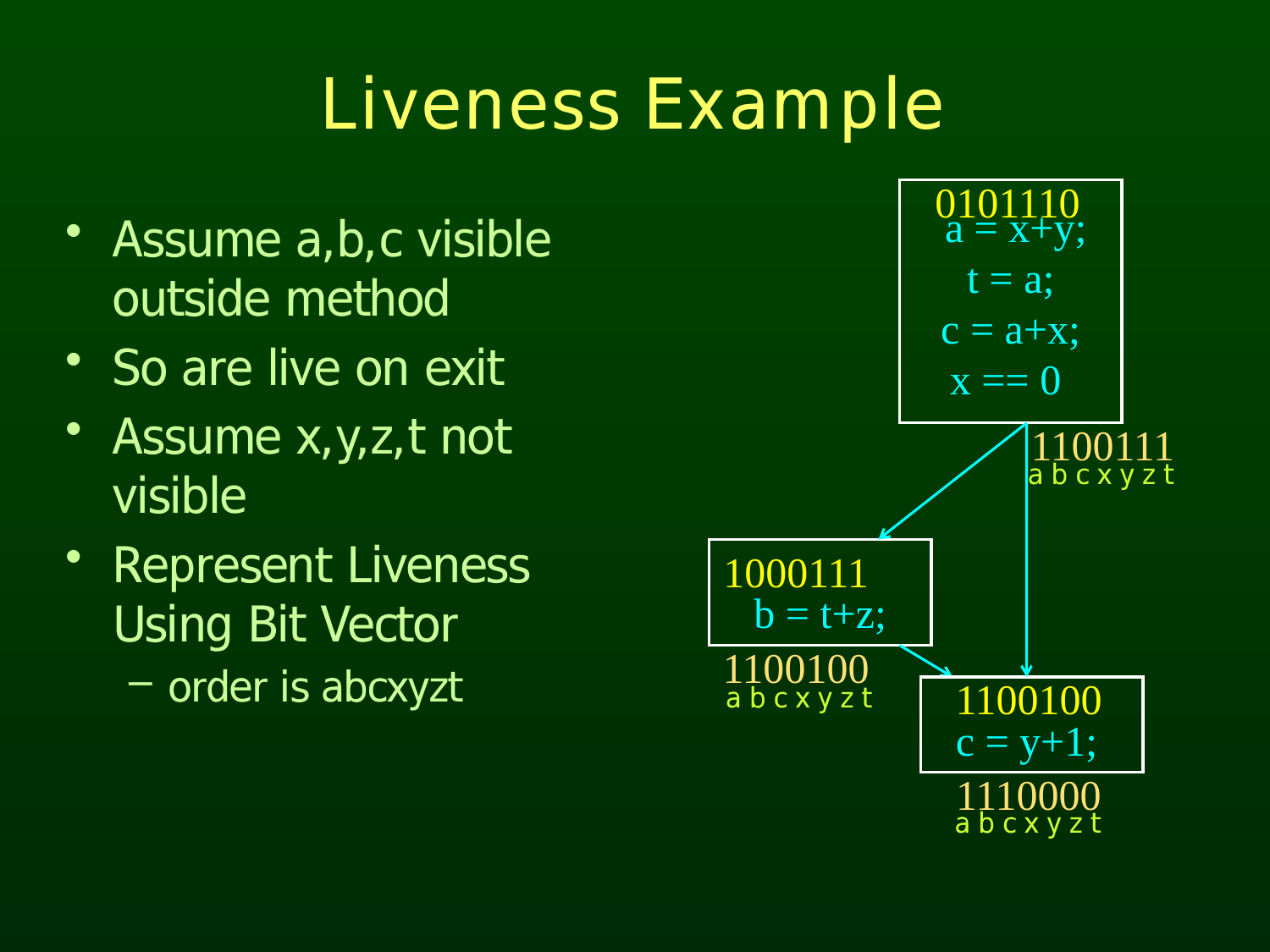

# Liveness Example
0101110
 a = x+y;
t = a;
c = a+x;
x == 0
Assume a,b,c visible outside method
So are live on exit
Assume x,y,z,t not visible
Represent Liveness Using Bit Vector
order is abcxyzt

1100111

a b c x y z t

b = t+z;
1000111
1100100

1100100
a b c x y z t

c = y+1;
1110000
a b c x y z t